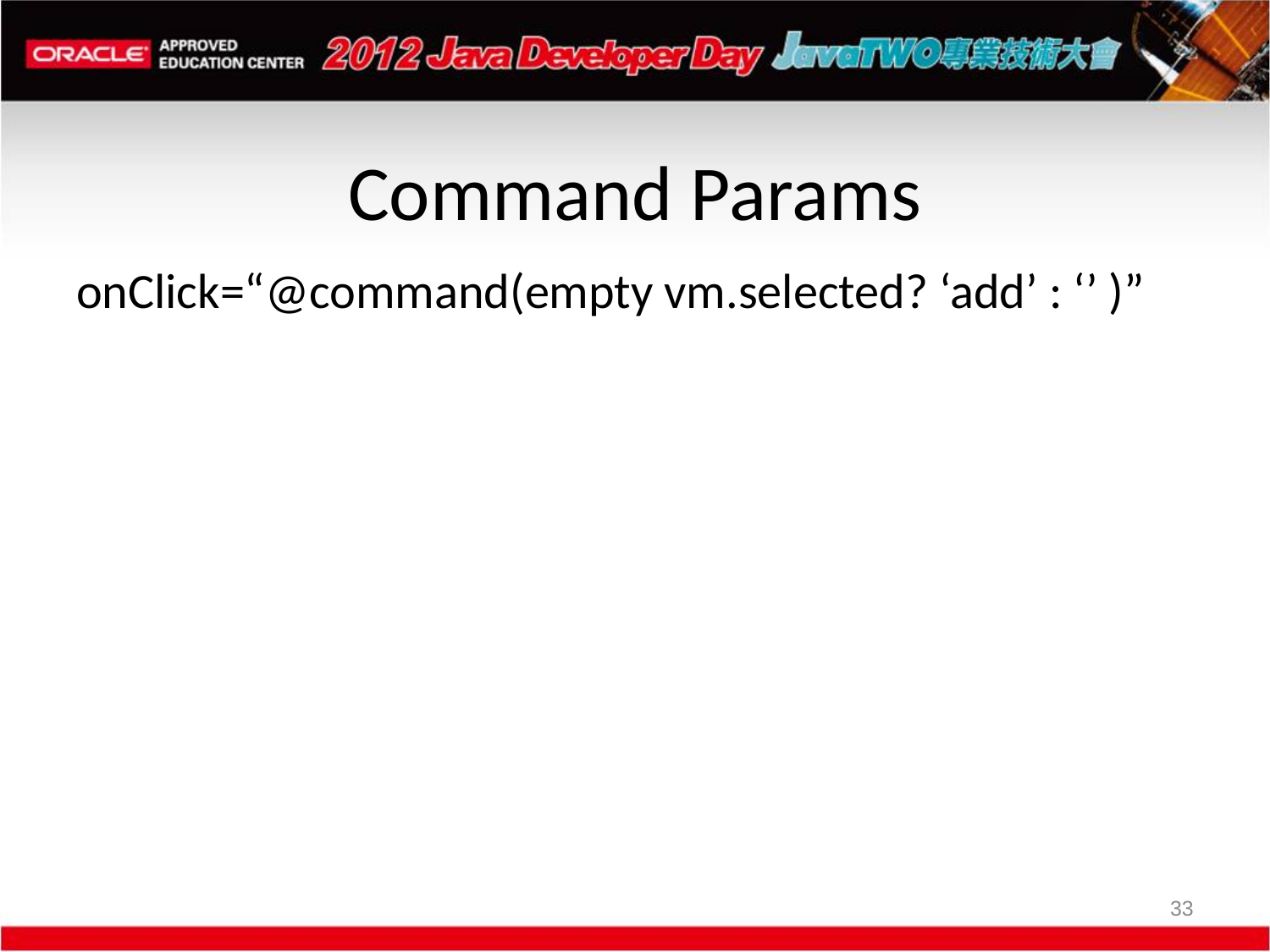

# Command Params
onClick=“@command(empty vm.selected? ‘add’ : ‘’ )”
33